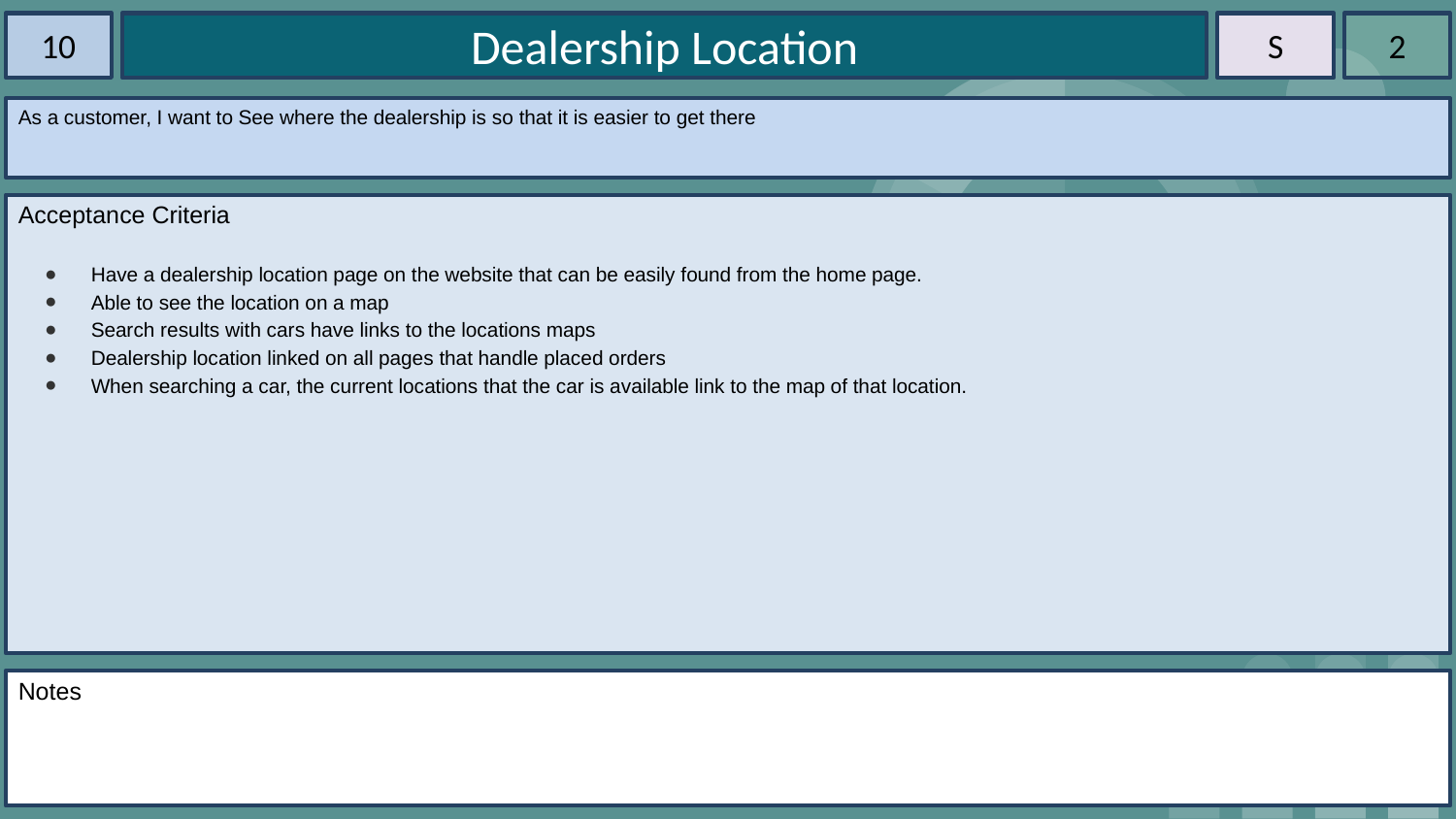

10
Dealership Location
S
2
As a customer, I want to See where the dealership is so that it is easier to get there
Acceptance Criteria

Have a dealership location page on the website that can be easily found from the home page.
Able to see the location on a map
Search results with cars have links to the locations maps
Dealership location linked on all pages that handle placed orders
When searching a car, the current locations that the car is available link to the map of that location.

Notes